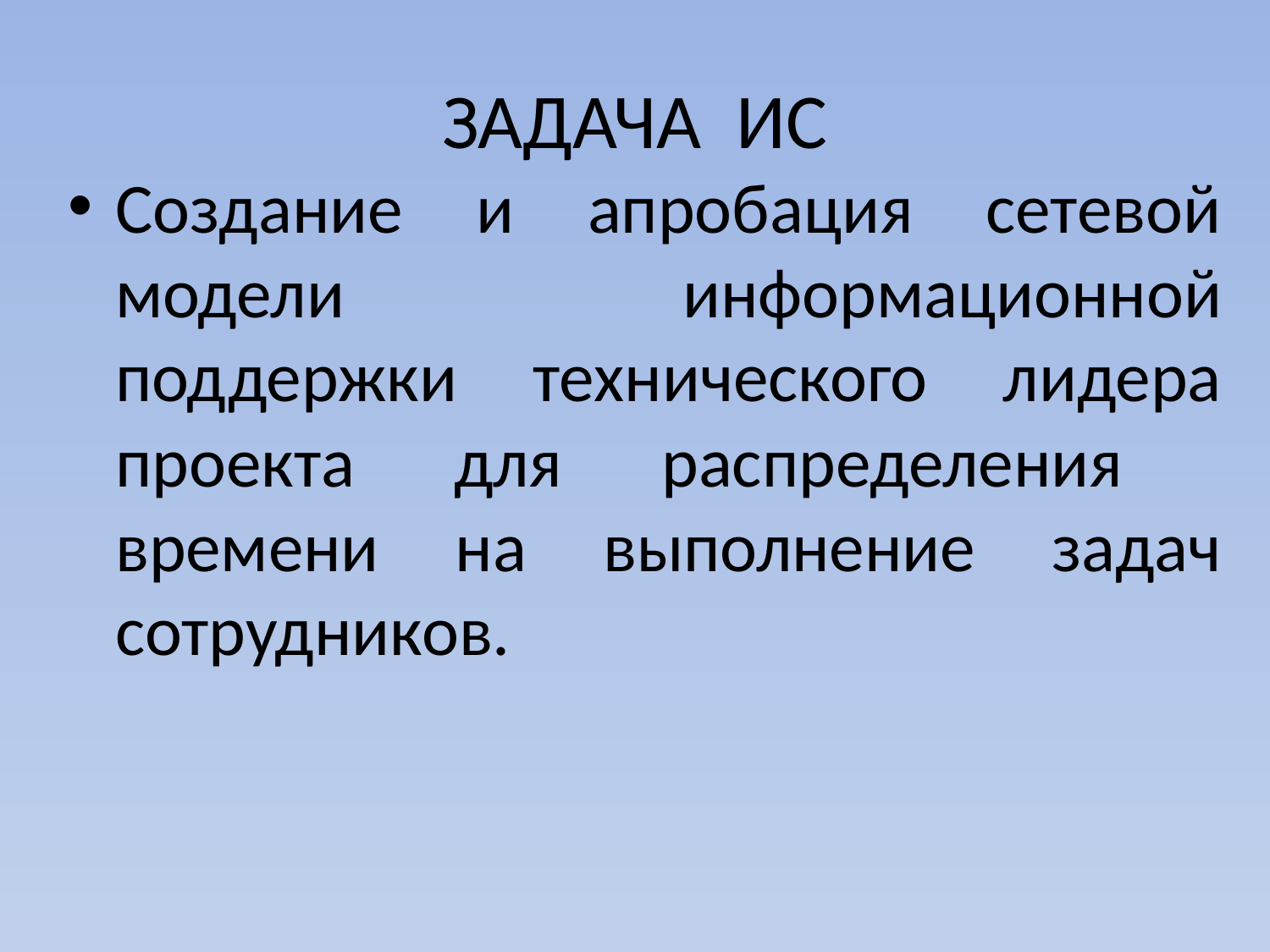

# ЗАДАЧА  ИС
Создание и апробация сетевой модели информационной поддержки технического лидера проекта для распределения  времени на выполнение задач сотрудников.